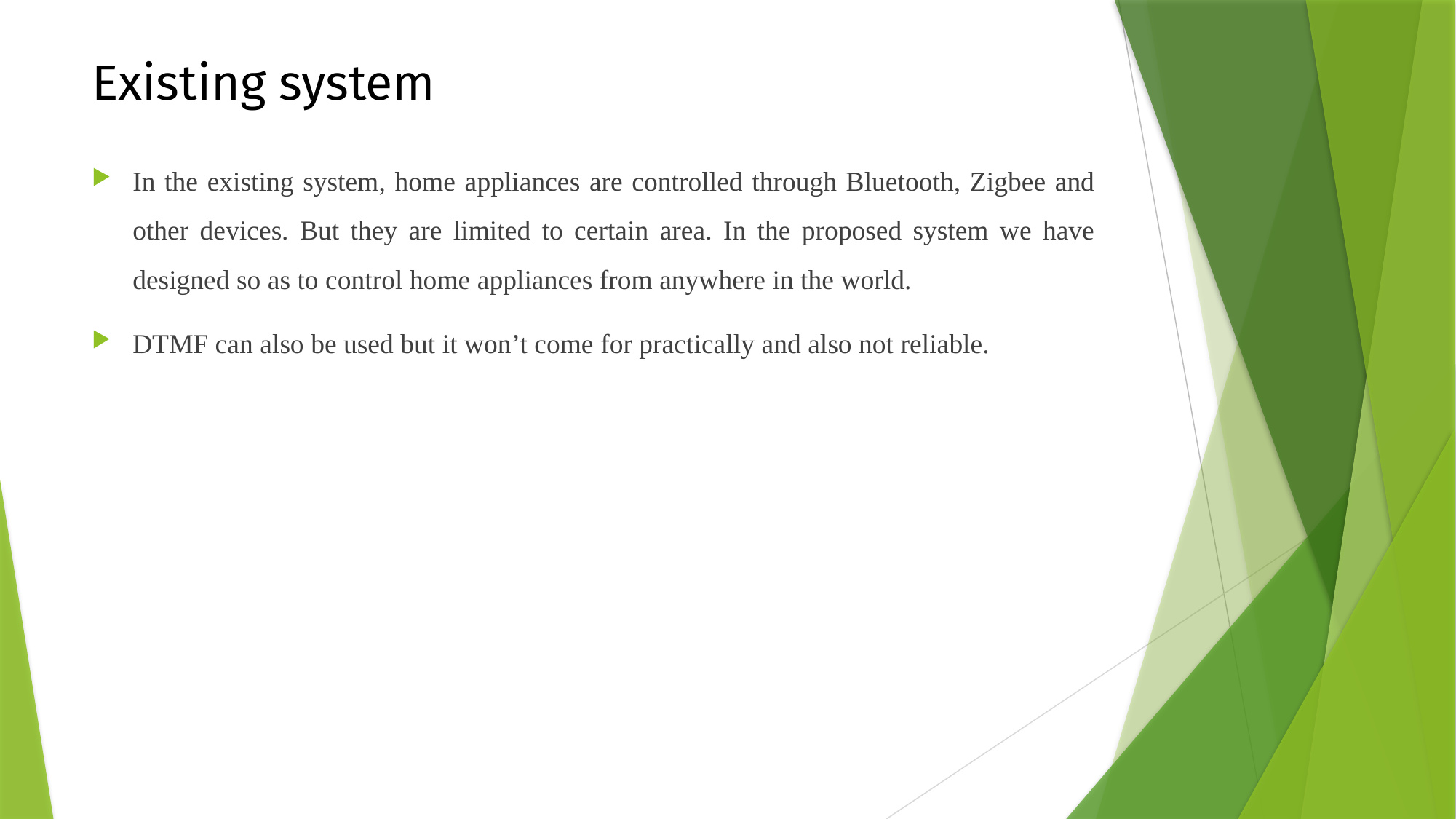

# Existing system
In the existing system, home appliances are controlled through Bluetooth, Zigbee and other devices. But they are limited to certain area. In the proposed system we have designed so as to control home appliances from anywhere in the world.
DTMF can also be used but it won’t come for practically and also not reliable.